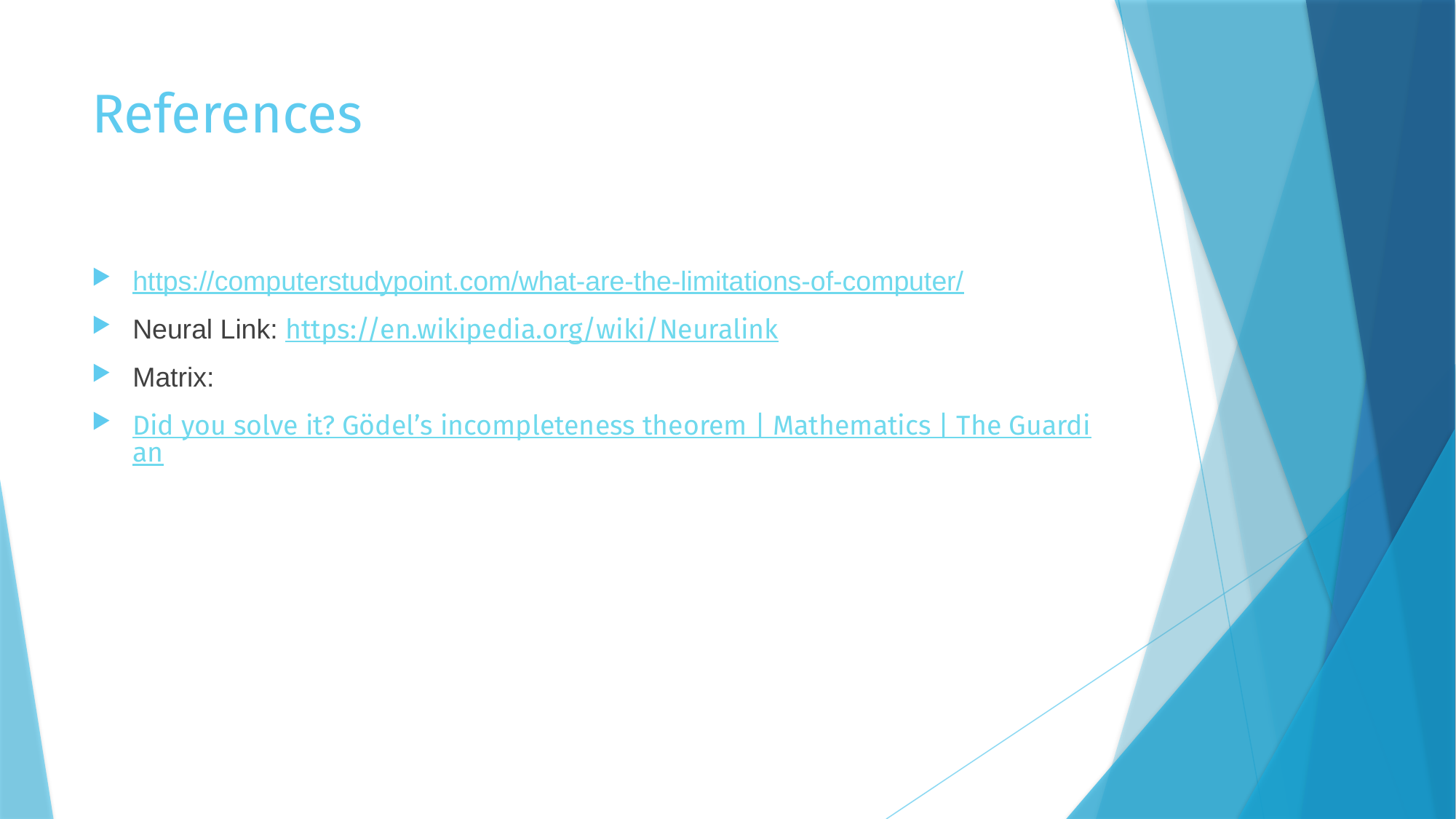

# References
https://computerstudypoint.com/what-are-the-limitations-of-computer/
Neural Link: https://en.wikipedia.org/wiki/Neuralink
Matrix:
Did you solve it? Gödel’s incompleteness theorem | Mathematics | The Guardian